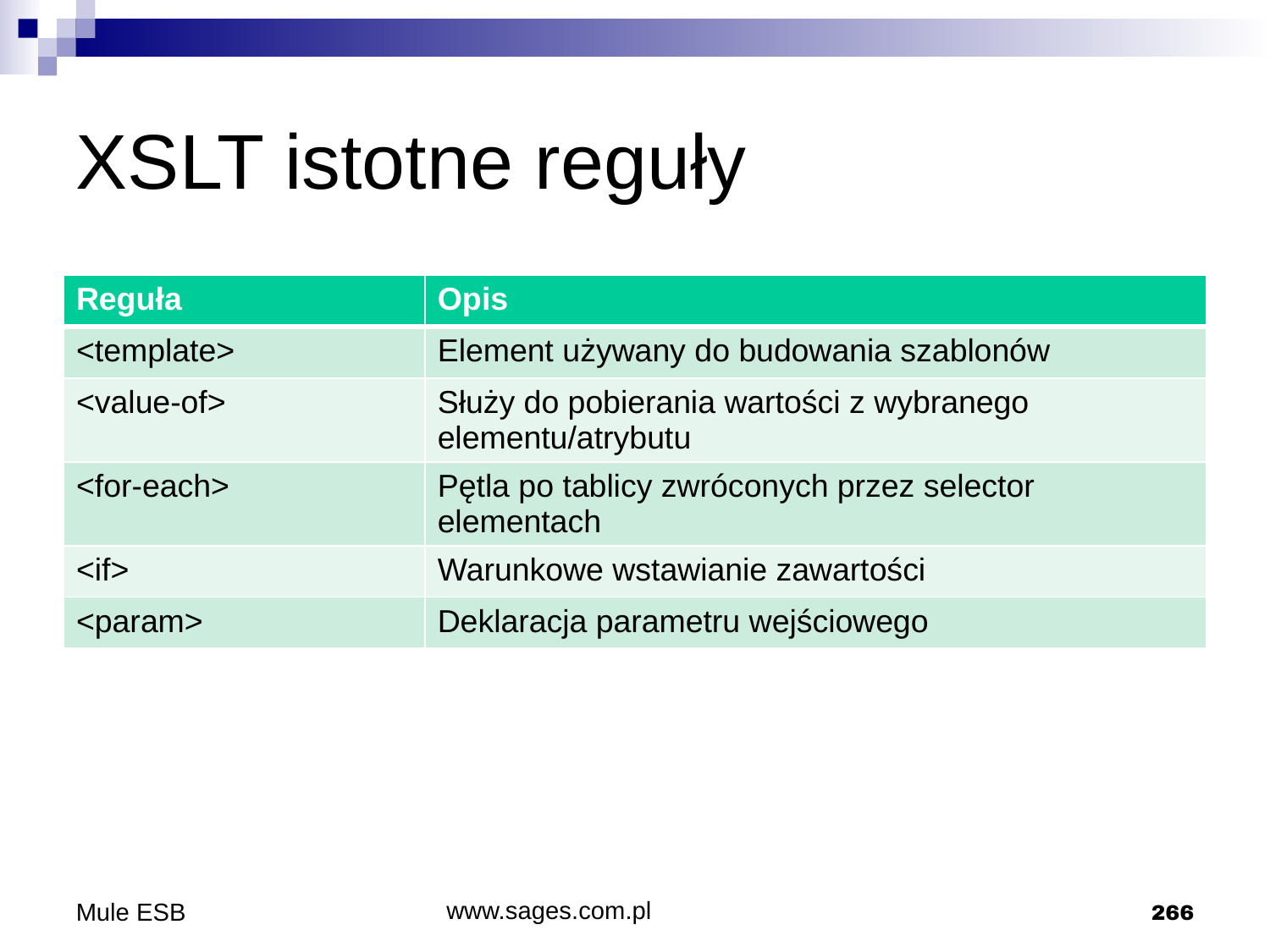

# XSLT istotne reguły
| Reguła | Opis |
| --- | --- |
| <template> | Element używany do budowania szablonów |
| <value-of> | Służy do pobierania wartości z wybranego elementu/atrybutu |
| <for-each> | Pętla po tablicy zwróconych przez selector elementach |
| <if> | Warunkowe wstawianie zawartości |
| <param> | Deklaracja parametru wejściowego |
Mule ESB
www.sages.com.pl
266